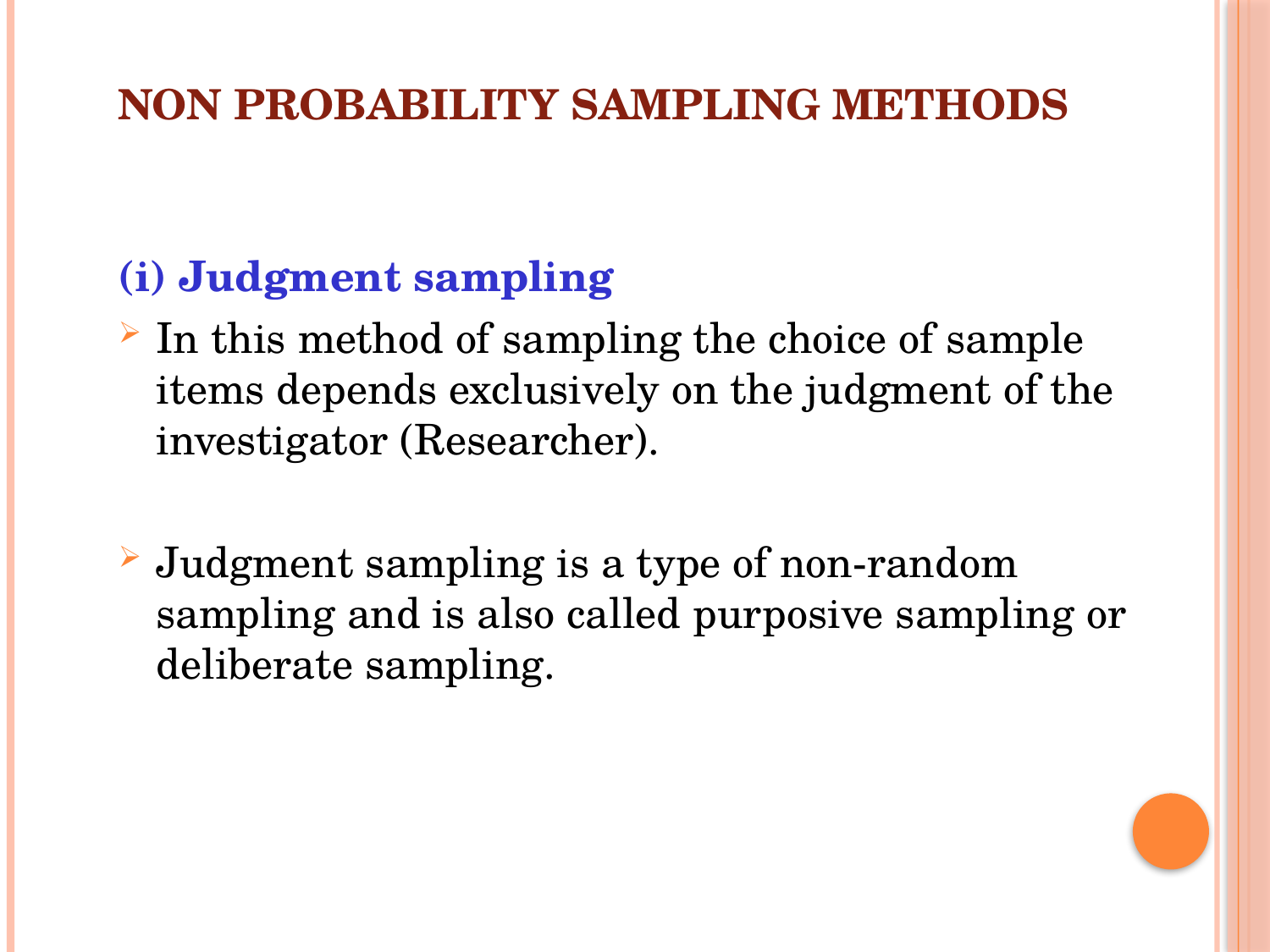

Non probability sampling methods
(i) Judgment sampling
In this method of sampling the choice of sample items depends exclusively on the judgment of the investigator (Researcher).

Judgment sampling is a type of non-random sampling and is also called purposive sampling or deliberate sampling.